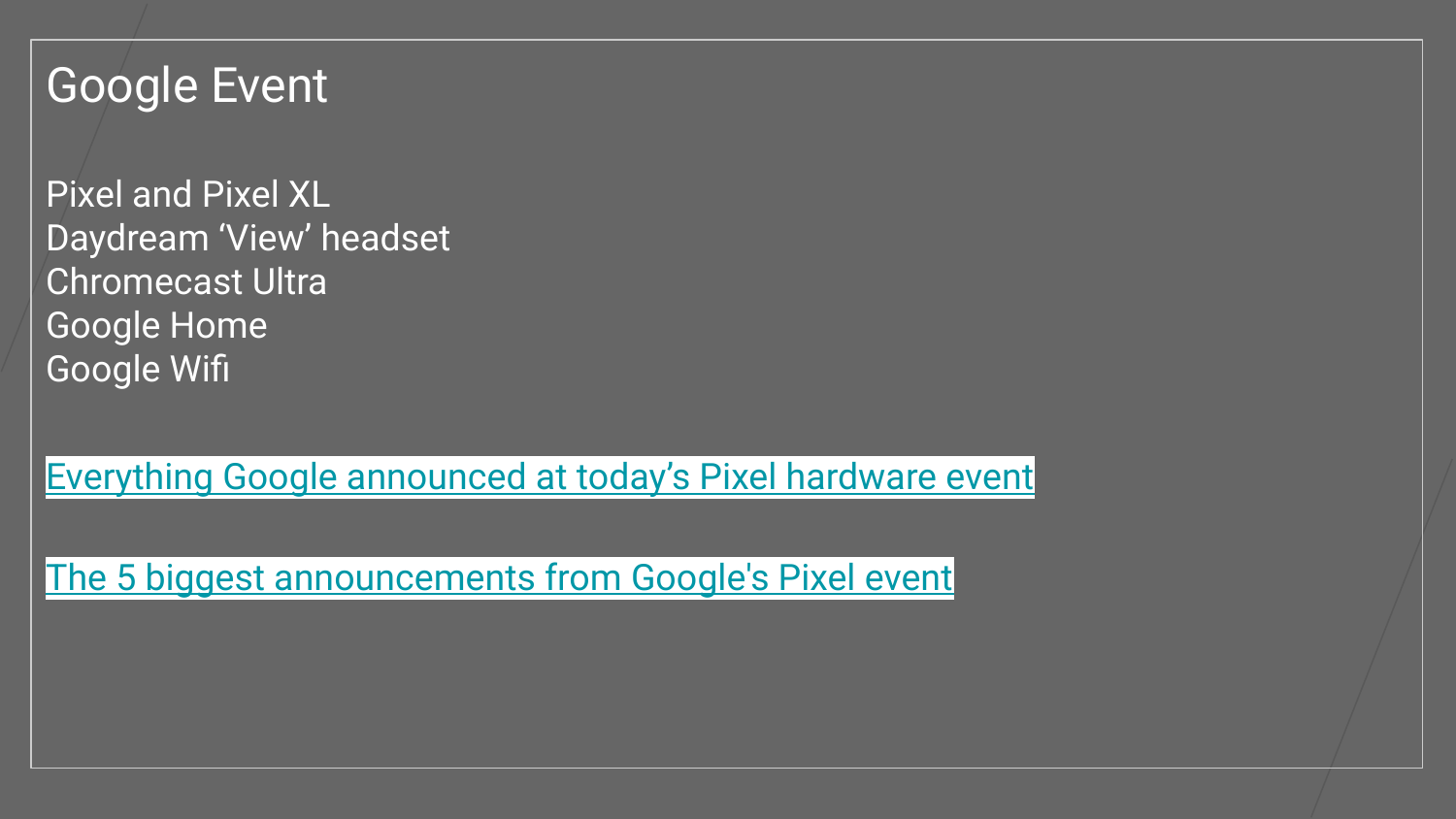

# Google Event

Pixel and Pixel XL
Daydream ‘View’ headset
Chromecast Ultra
Google Home
Google Wifi

Everything Google announced at today’s Pixel hardware event

The 5 biggest announcements from Google's Pixel event